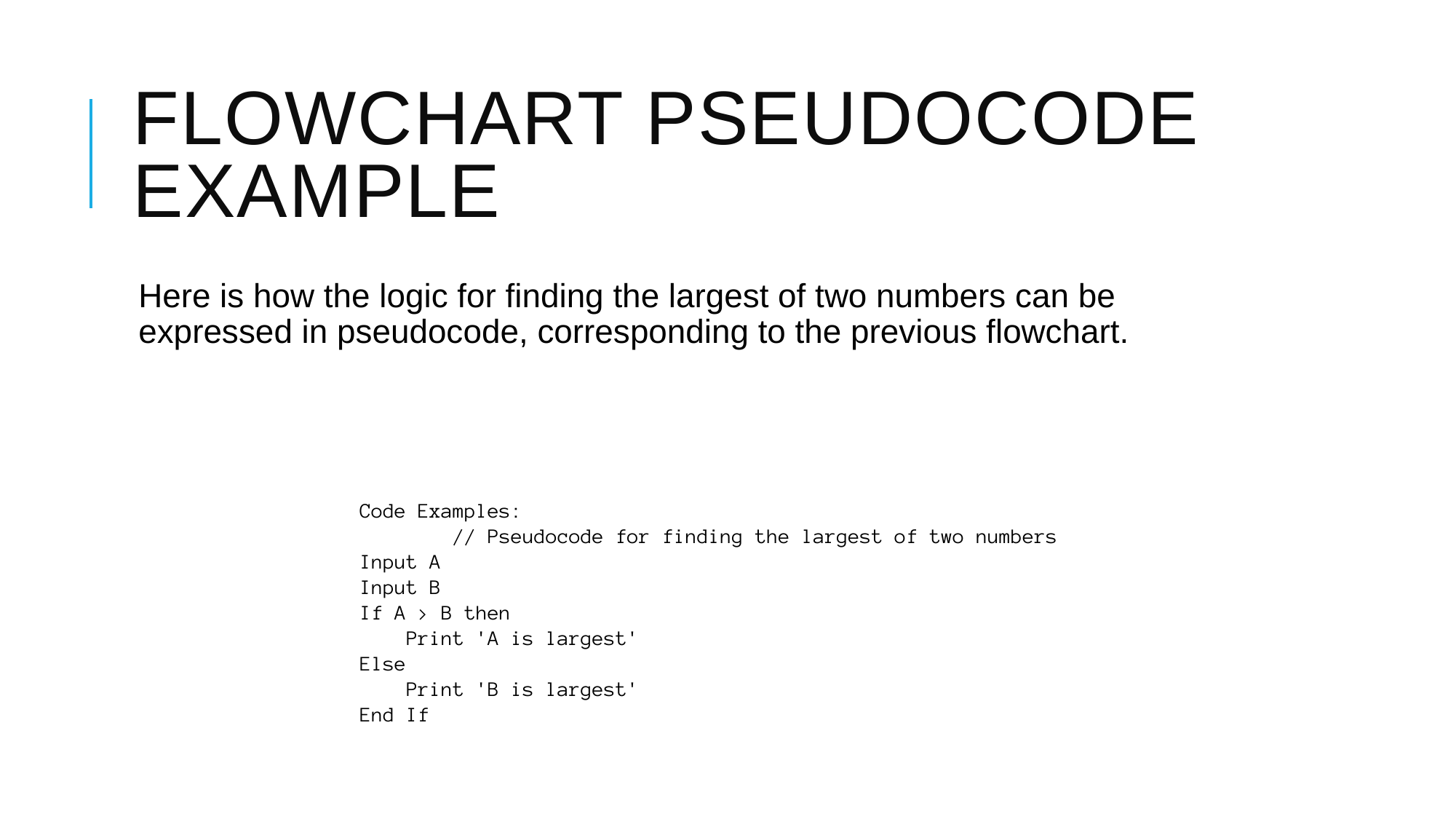

# Flowchart Pseudocode Example
Here is how the logic for finding the largest of two numbers can be expressed in pseudocode, corresponding to the previous flowchart.
Code Examples:
        // Pseudocode for finding the largest of two numbers
Input A
Input B
If A > B then
    Print 'A is largest'
Else
    Print 'B is largest'
End If